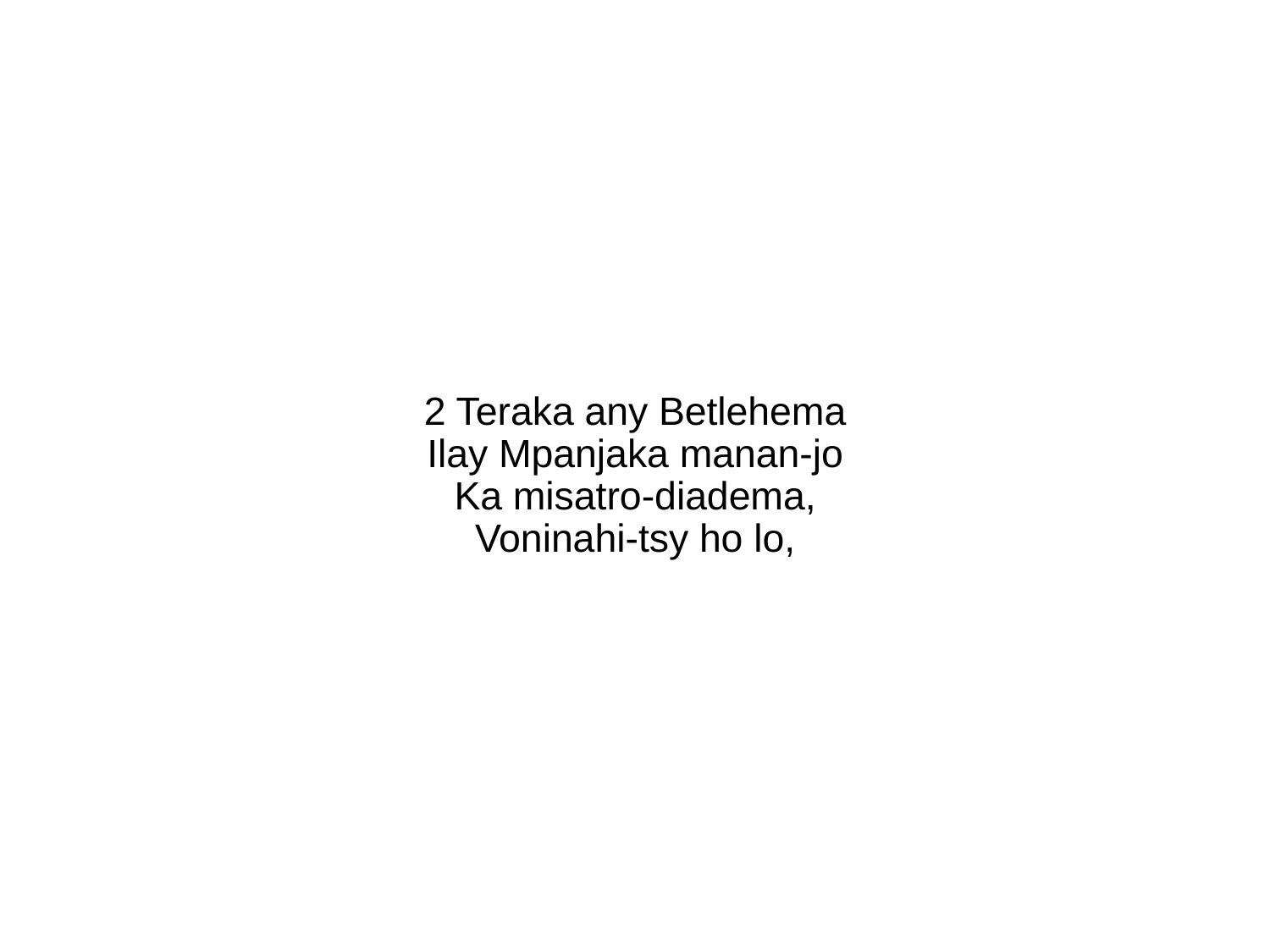

2 Teraka any Betlehema
Ilay Mpanjaka manan-jo
Ka misatro-diadema,
Voninahi-tsy ho lo,